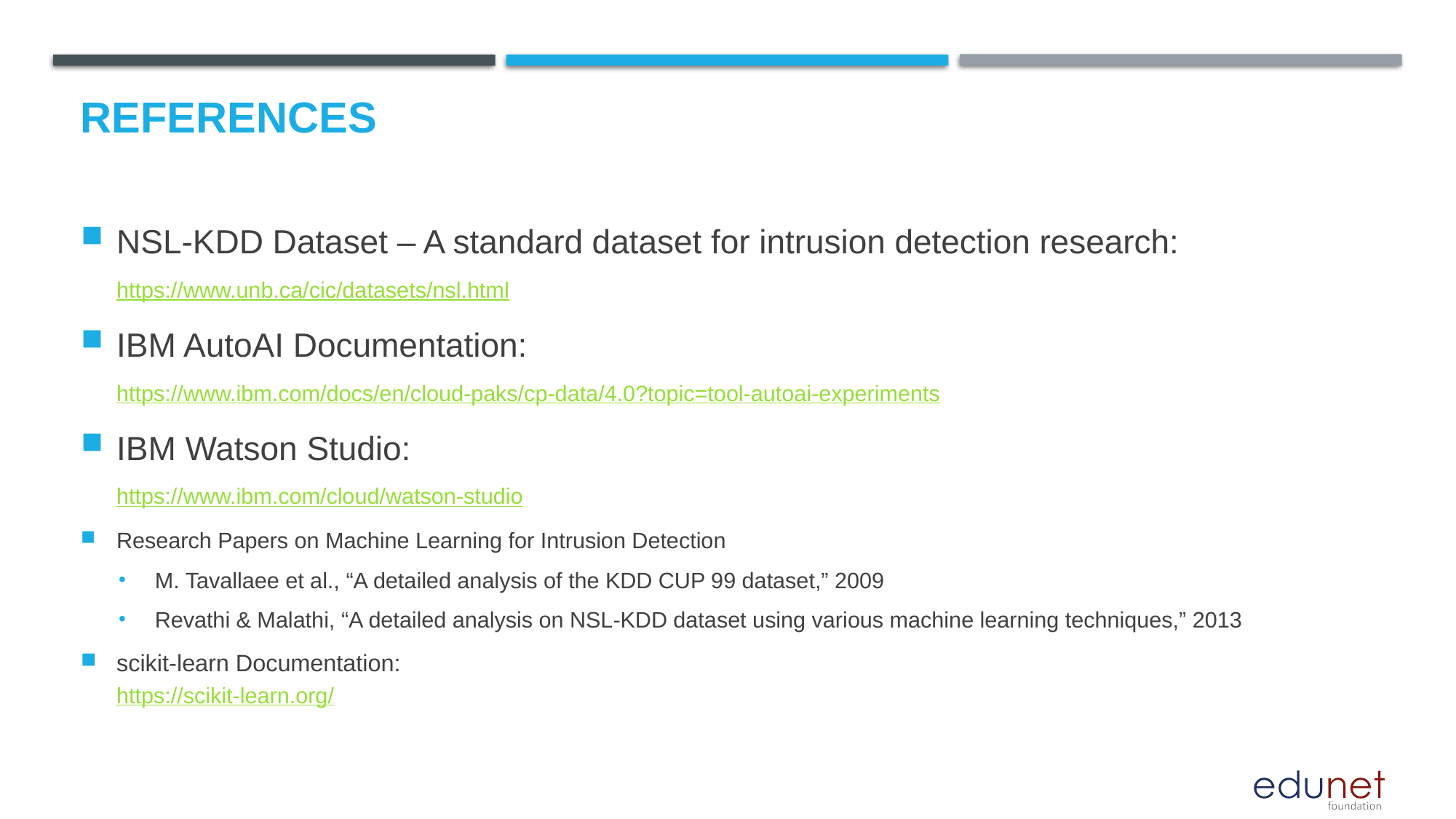

# References

NSL-KDD Dataset – A standard dataset for intrusion detection research:
	https://www.unb.ca/cic/datasets/nsl.html
IBM AutoAI Documentation:
	https://www.ibm.com/docs/en/cloud-paks/cp-data/4.0?topic=tool-autoai-experiments
IBM Watson Studio:
	https://www.ibm.com/cloud/watson-studio
Research Papers on Machine Learning for Intrusion Detection
M. Tavallaee et al., “A detailed analysis of the KDD CUP 99 dataset,” 2009
Revathi & Malathi, “A detailed analysis on NSL-KDD dataset using various machine learning techniques,” 2013
scikit-learn Documentation:
	https://scikit-learn.org/